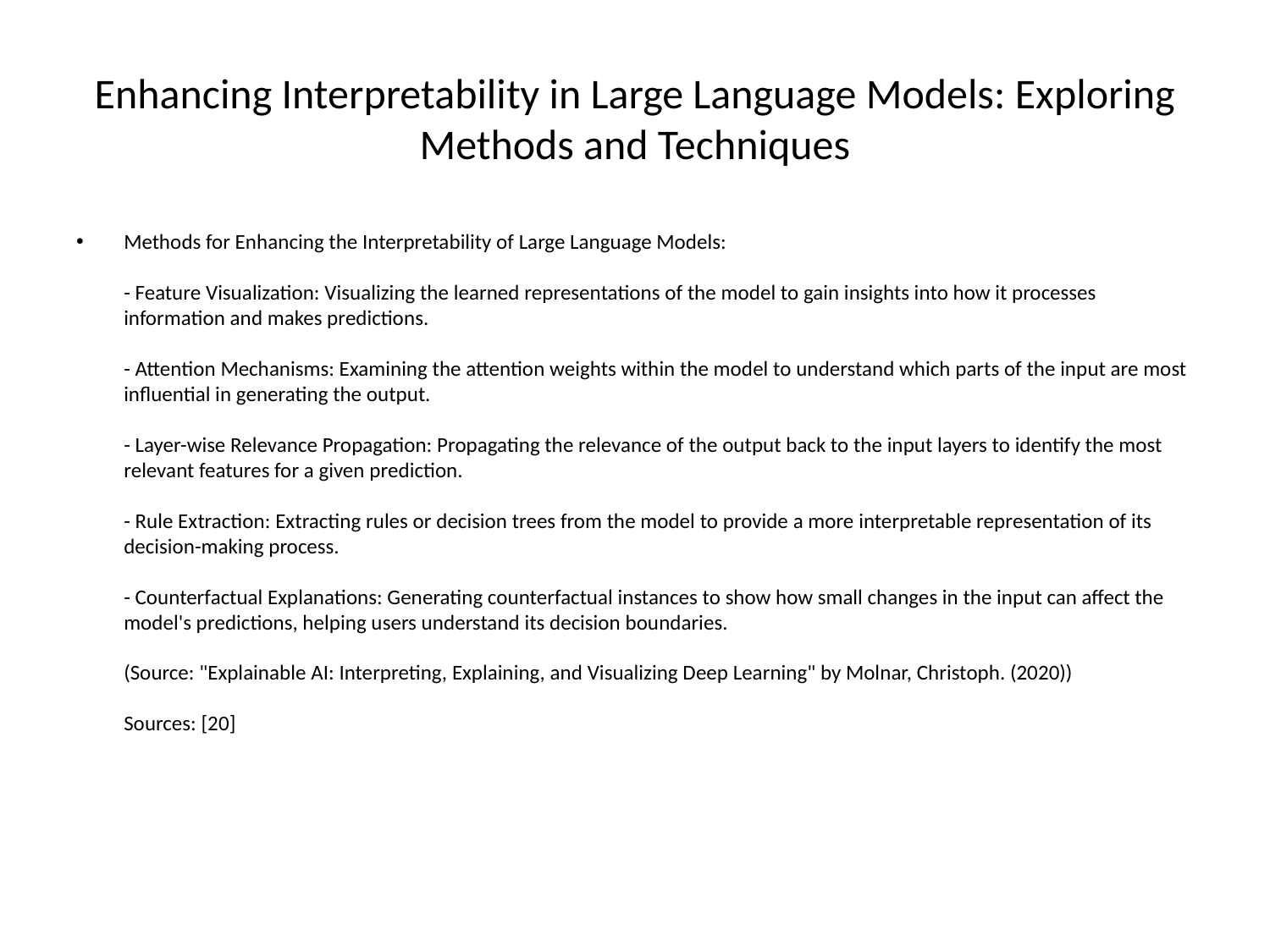

# Enhancing Interpretability in Large Language Models: Exploring Methods and Techniques
Methods for Enhancing the Interpretability of Large Language Models:
- Feature Visualization: Visualizing the learned representations of the model to gain insights into how it processes information and makes predictions.
- Attention Mechanisms: Examining the attention weights within the model to understand which parts of the input are most influential in generating the output.
- Layer-wise Relevance Propagation: Propagating the relevance of the output back to the input layers to identify the most relevant features for a given prediction.
- Rule Extraction: Extracting rules or decision trees from the model to provide a more interpretable representation of its decision-making process.
- Counterfactual Explanations: Generating counterfactual instances to show how small changes in the input can affect the model's predictions, helping users understand its decision boundaries.
(Source: "Explainable AI: Interpreting, Explaining, and Visualizing Deep Learning" by Molnar, Christoph. (2020))
Sources: [20]